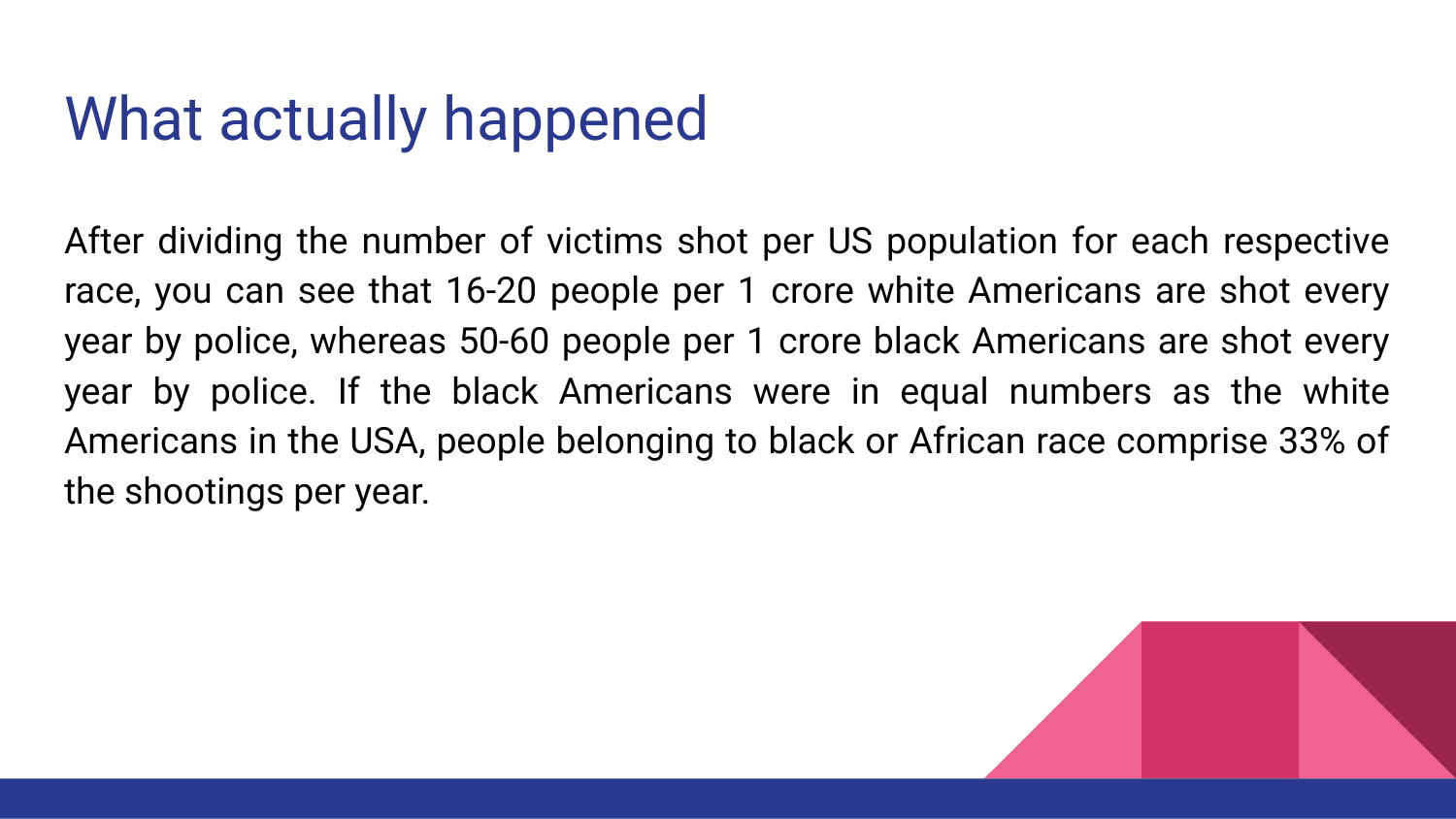

# What actually happened
After dividing the number of victims shot per US population for each respective race, you can see that 16-20 people per 1 crore white Americans are shot every year by police, whereas 50-60 people per 1 crore black Americans are shot every year by police. If the black Americans were in equal numbers as the white Americans in the USA, people belonging to black or African race comprise 33% of the shootings per year.